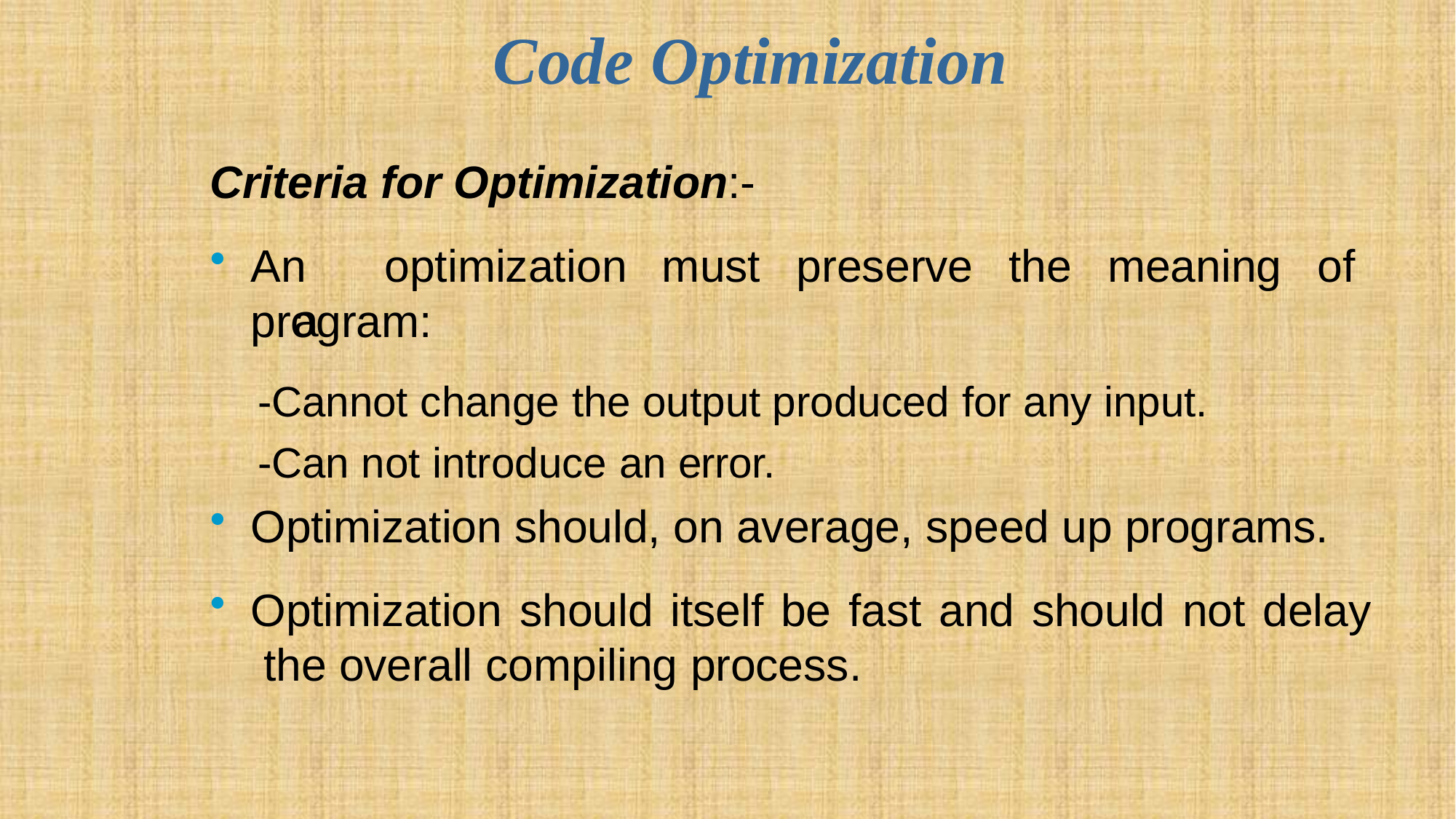

# Code Optimization
Criteria for Optimization:-
An	optimization	must	preserve	the	meaning	of	a
program:
-Cannot change the output produced for any input.
-Can not introduce an error.
Optimization should, on average, speed up programs.
Optimization should itself be fast and should not delay  the overall compiling process.